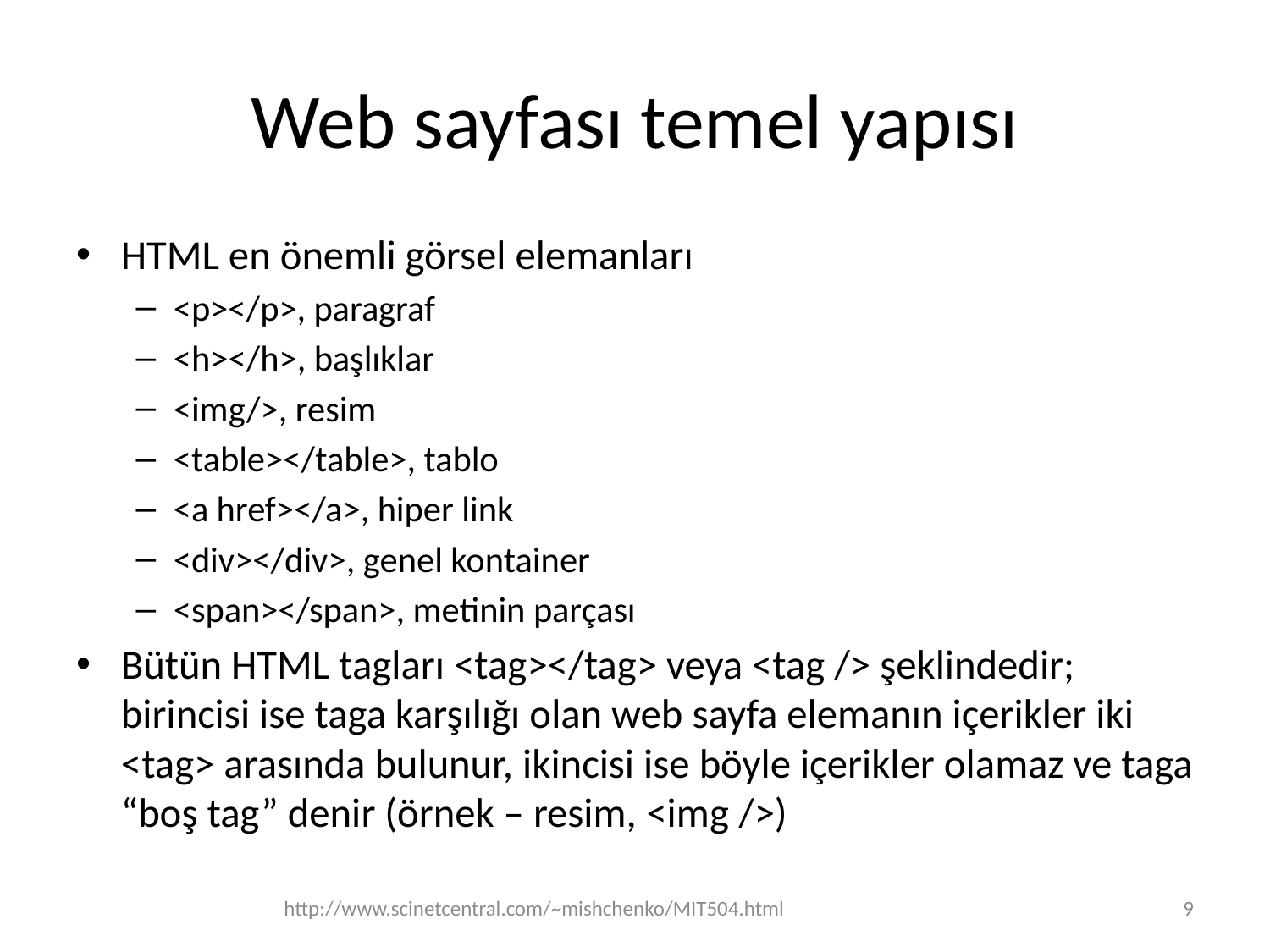

# Web sayfası temel yapısı
HTML en önemli görsel elemanları
<p></p>, paragraf
<h></h>, başlıklar
<img/>, resim
<table></table>, tablo
<a href></a>, hiper link
<div></div>, genel kontainer
<span></span>, metinin parçası
Bütün HTML tagları <tag></tag> veya <tag /> şeklindedir; birincisi ise taga karşılığı olan web sayfa elemanın içerikler iki <tag> arasında bulunur, ikincisi ise böyle içerikler olamaz ve taga “boş tag” denir (örnek – resim, <img />)

http://www.scinetcentral.com/~mishchenko/MIT504.html
9